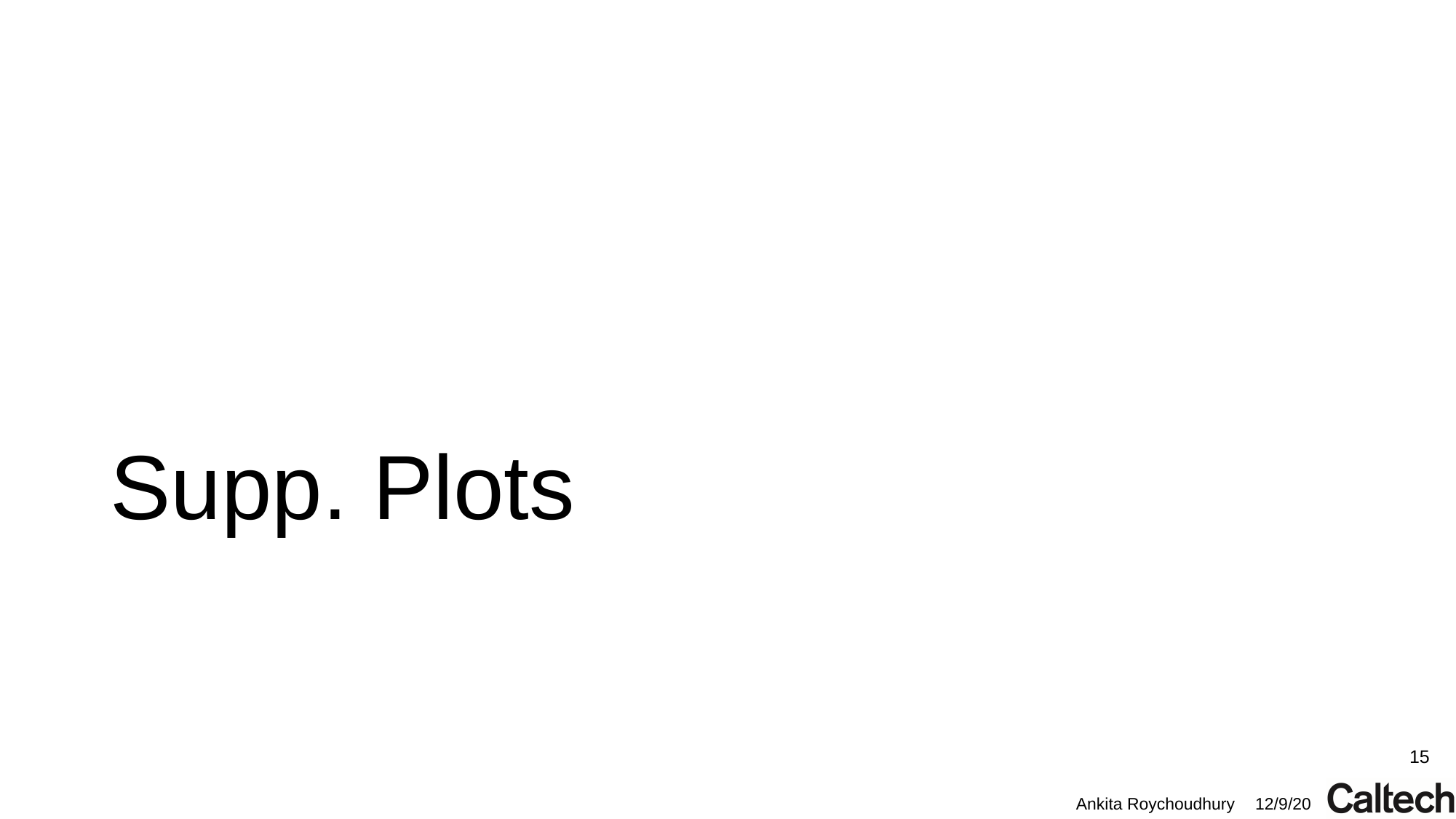

# Supp. Plots

15
Ankita Roychoudhury
12/9/20